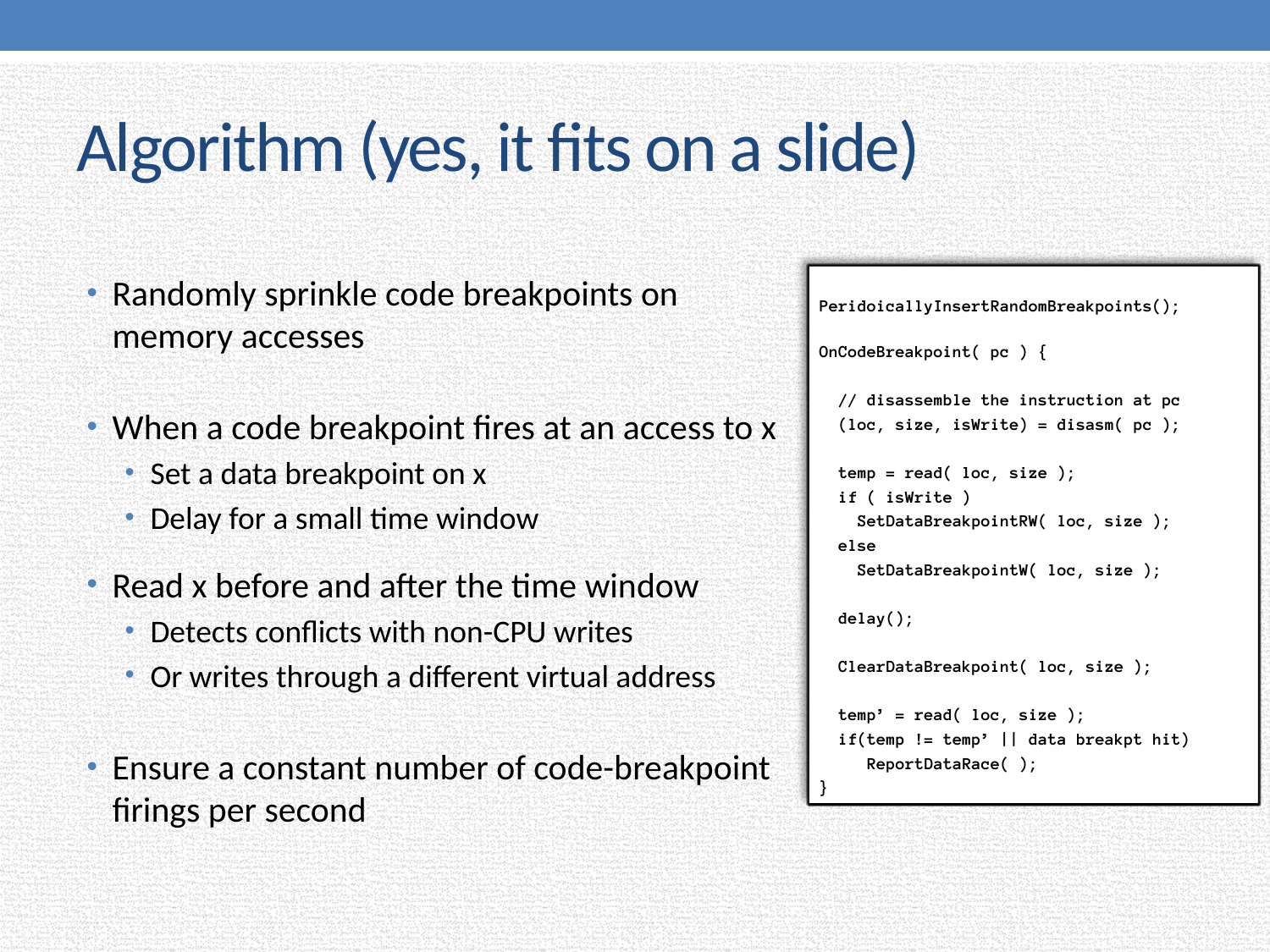

# Algorithm (yes, it fits on a slide)
Randomly sprinkle code breakpoints on memory accesses

When a code breakpoint fires at an access to x
Set a data breakpoint on x
Delay for a small time window

Read x before and after the time window
Detects conflicts with non-CPU writes
Or writes through a different virtual address

Ensure a constant number of code-breakpoint firings per second

PeridoicallyInsertRandomBreakpoints();
OnCodeBreakpoint( pc ) {

  // disassemble the instruction at pc
  (loc, size, isWrite) = disasm( pc );

  temp = read( loc, size );
  if ( isWrite )
    SetDataBreakpointRW( loc, size );
  else
    SetDataBreakpointW( loc, size );

  delay();

  ClearDataBreakpoint( loc, size );

  temp’ = read( loc, size );
  if(temp != temp’ || data breakpt hit)
     ReportDataRace( );
}